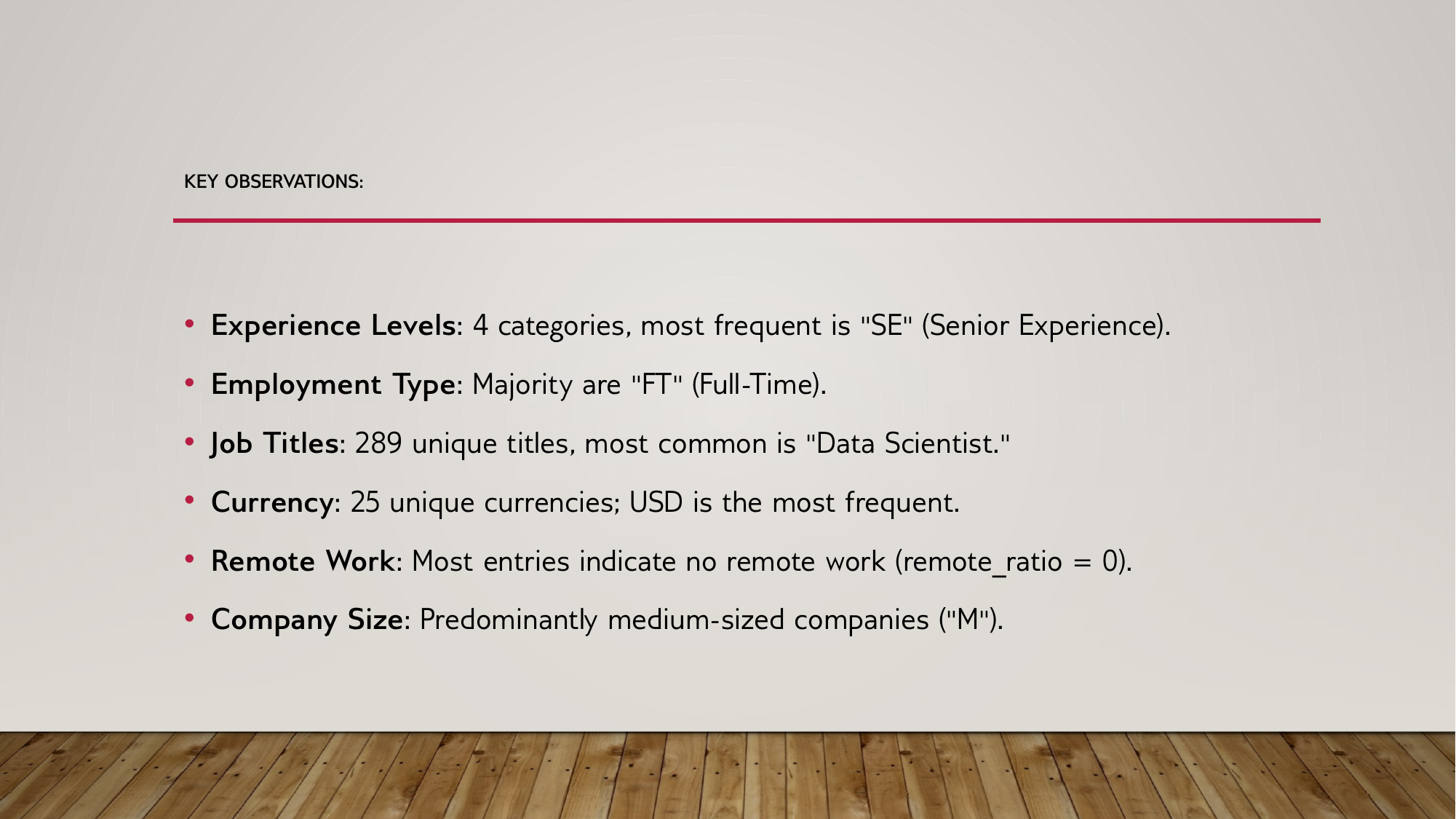

# Key Observations:

Experience Levels: 4 categories, most frequent is "SE" (Senior Experience).
Employment Type: Majority are "FT" (Full-Time).
Job Titles: 289 unique titles, most common is "Data Scientist."
Currency: 25 unique currencies; USD is the most frequent.
Remote Work: Most entries indicate no remote work (remote_ratio = 0).
Company Size: Predominantly medium-sized companies ("M").